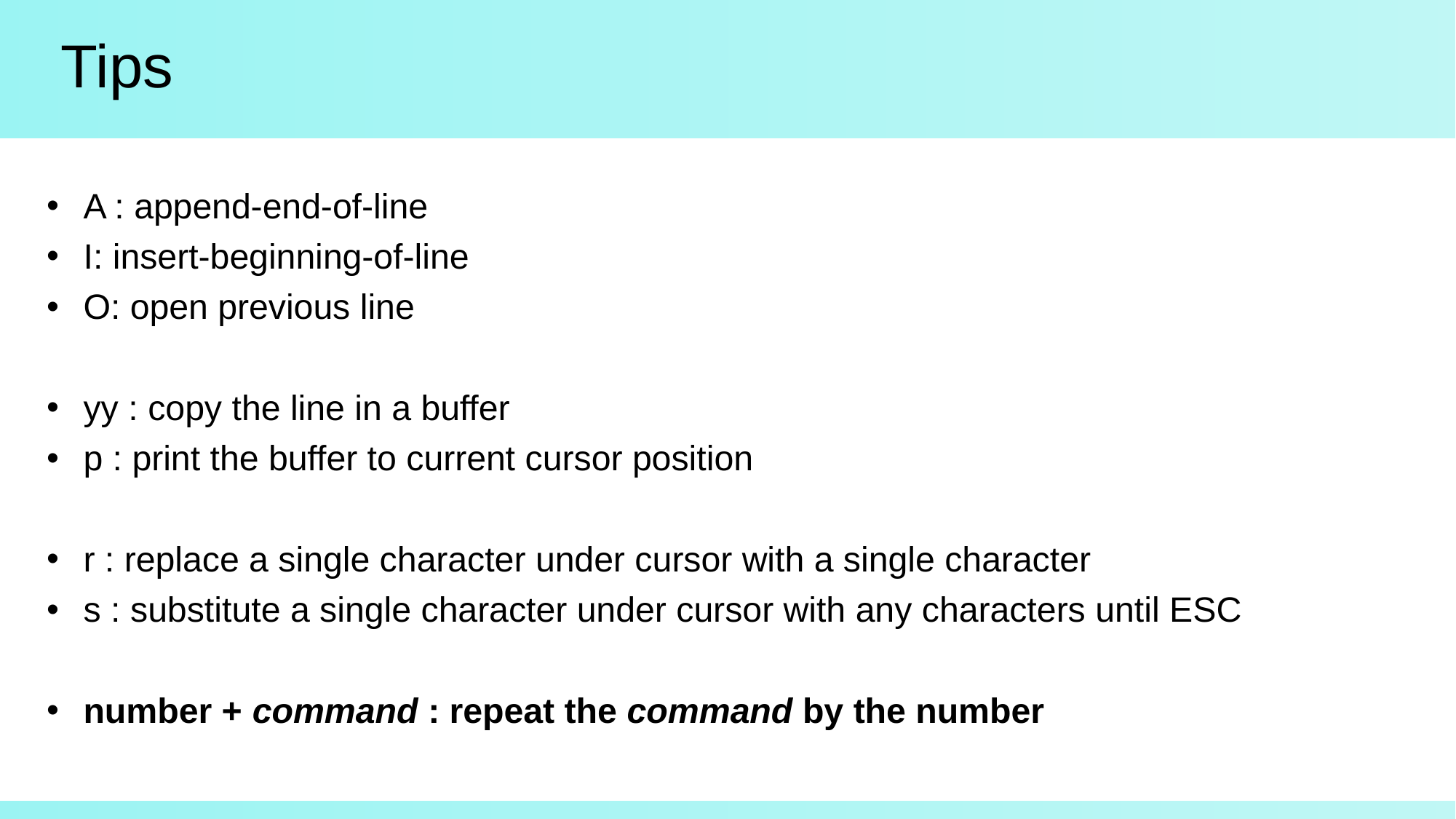

# Tips
A : append-end-of-line
I: insert-beginning-of-line
O: open previous line

yy : copy the line in a buffer
p : print the buffer to current cursor position

r : replace a single character under cursor with a single character
s : substitute a single character under cursor with any characters until ESC

number + command : repeat the command by the number